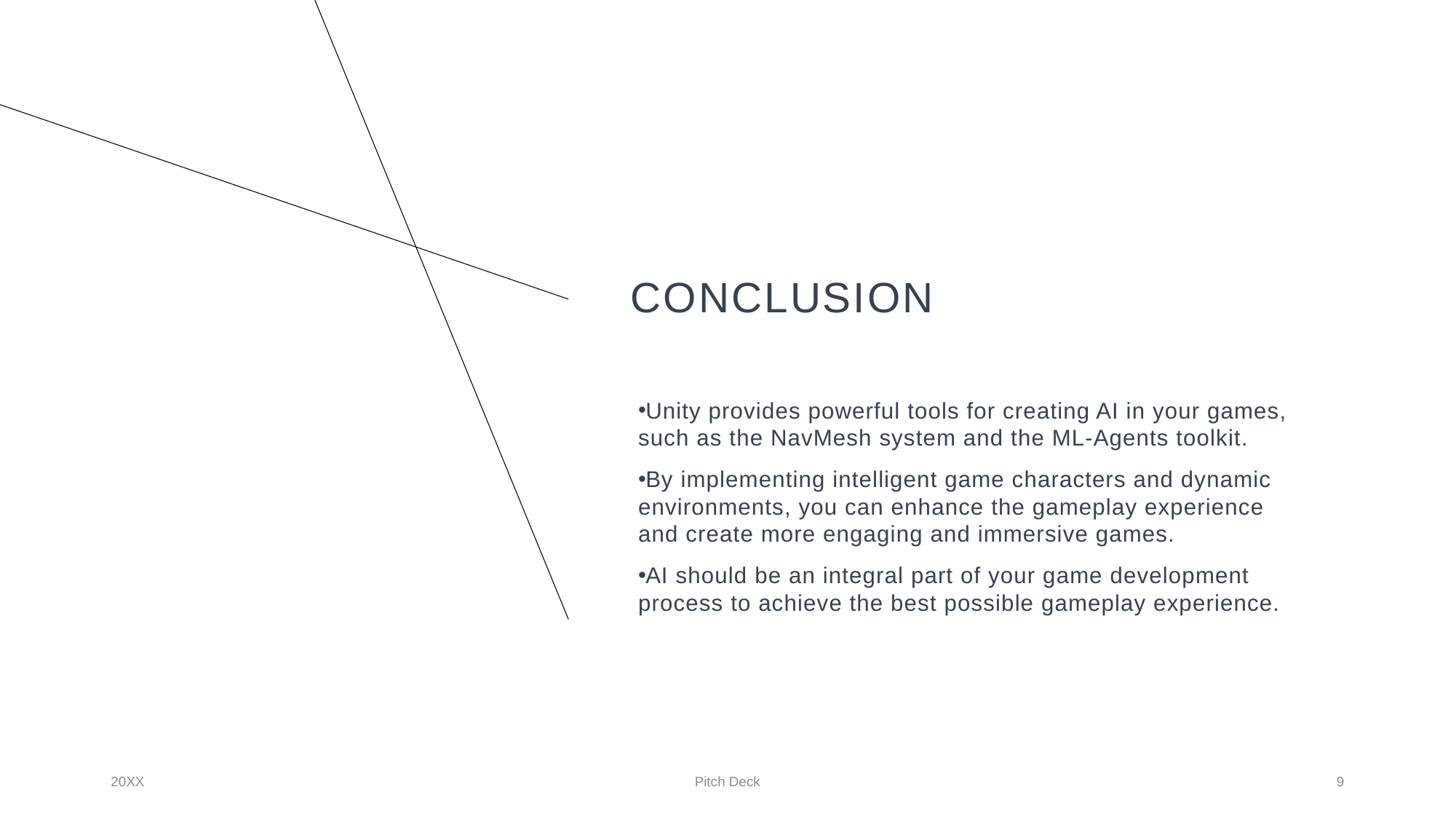

# Conclusion
Unity provides powerful tools for creating AI in your games, such as the NavMesh system and the ML-Agents toolkit.
By implementing intelligent game characters and dynamic environments, you can enhance the gameplay experience and create more engaging and immersive games.
AI should be an integral part of your game development process to achieve the best possible gameplay experience.
20XX
Pitch Deck
9